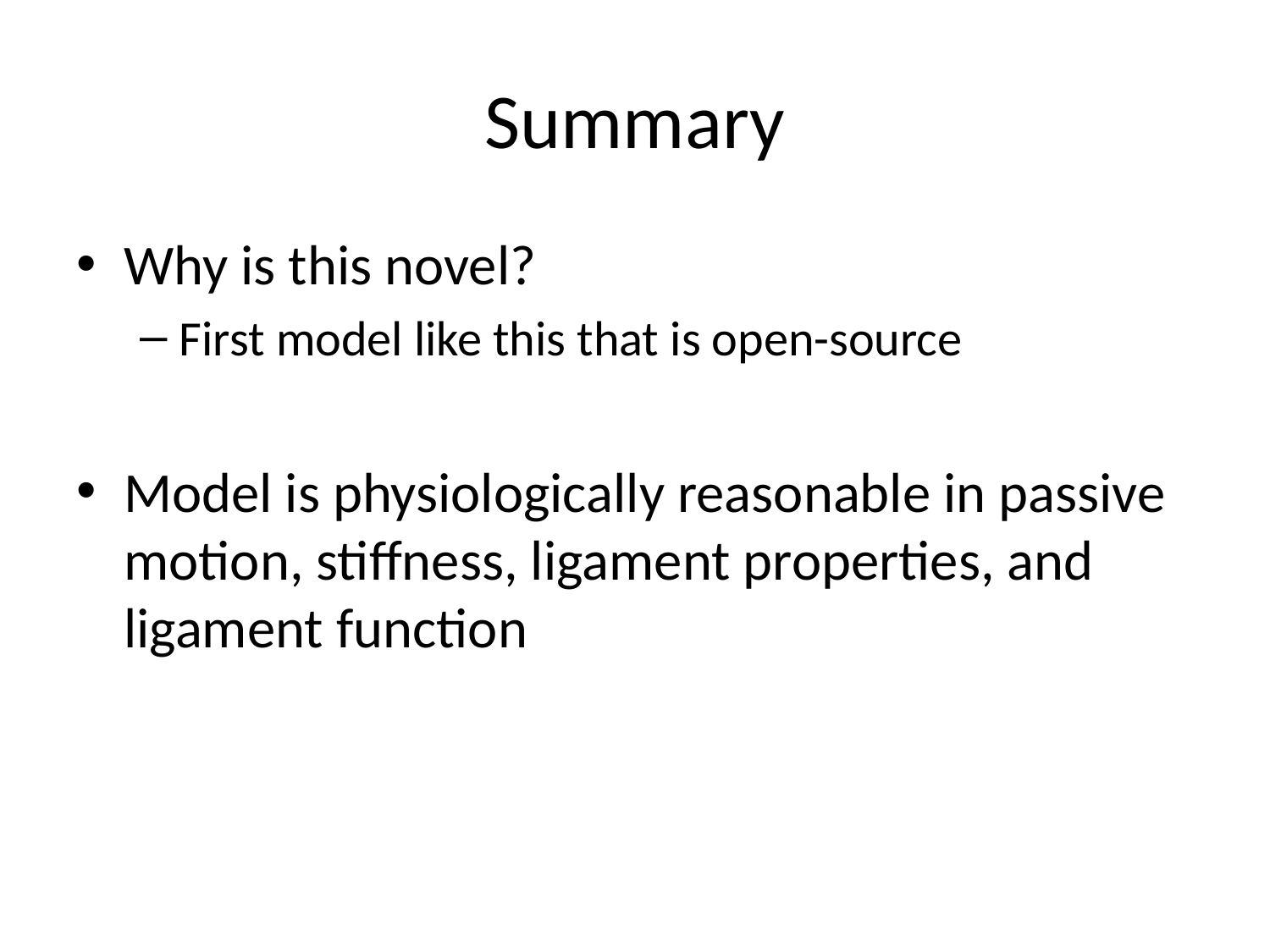

# Summary
Why is this novel?
First model like this that is open-source

Model is physiologically reasonable in passive motion, stiffness, ligament properties, and ligament function